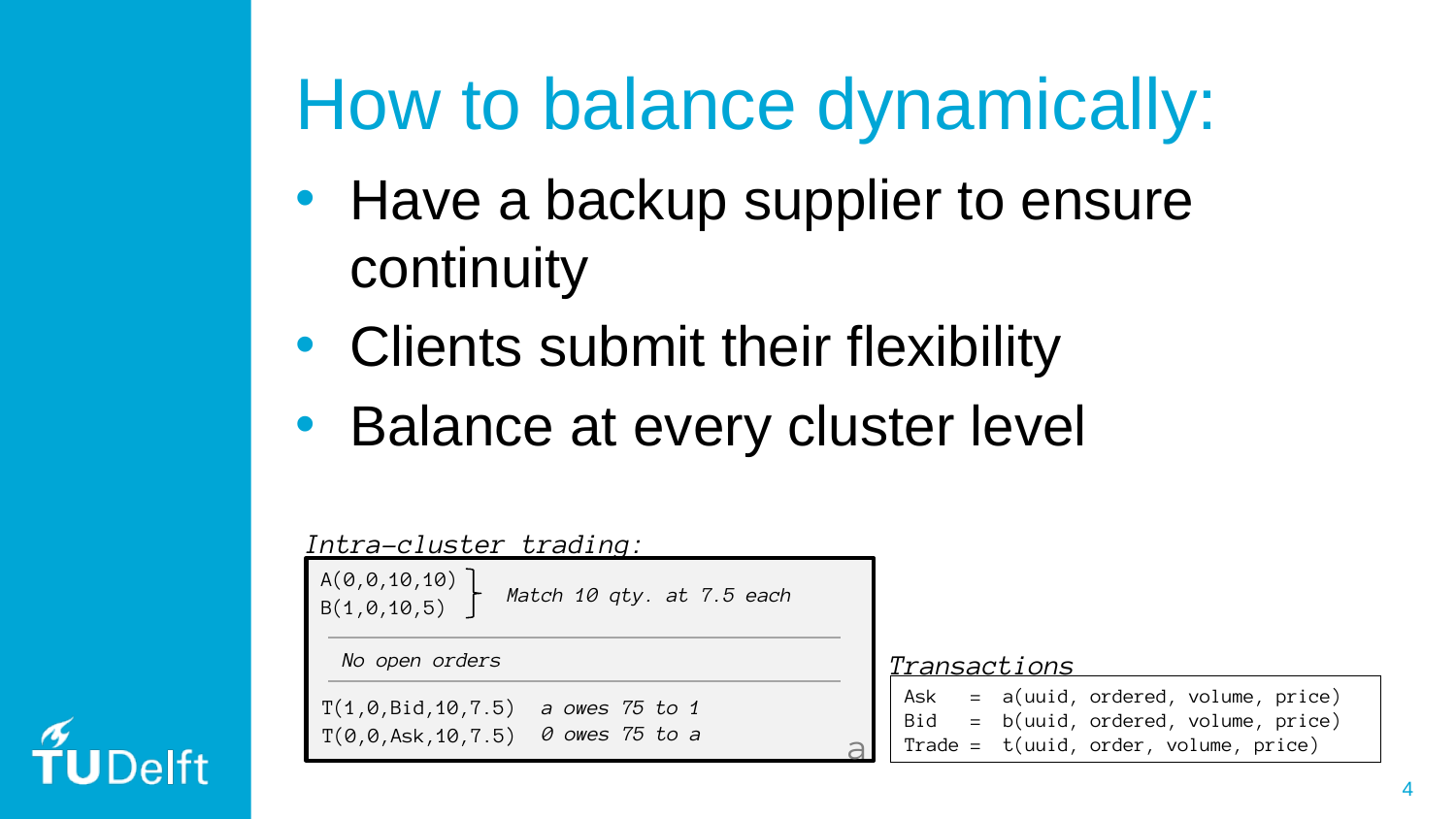

# How to balance dynamically:
Have a backup supplier to ensure continuity
Clients submit their flexibility
Balance at every cluster level
Intra-cluster trading:
A(0,0,10,10)

Match 10 qty. at 7.5 each
B(1,0,10,5)
No open orders
Transactions
Ask   =  a(uuid, ordered, volume, price)
Bid   =  b(uuid, ordered, volume, price)
Trade =  t(uuid, order, volume, price)
T(1,0,Bid,10,7.5)
a owes 75 to 1
0 owes 75 to a
T(0,0,Ask,10,7.5)
a